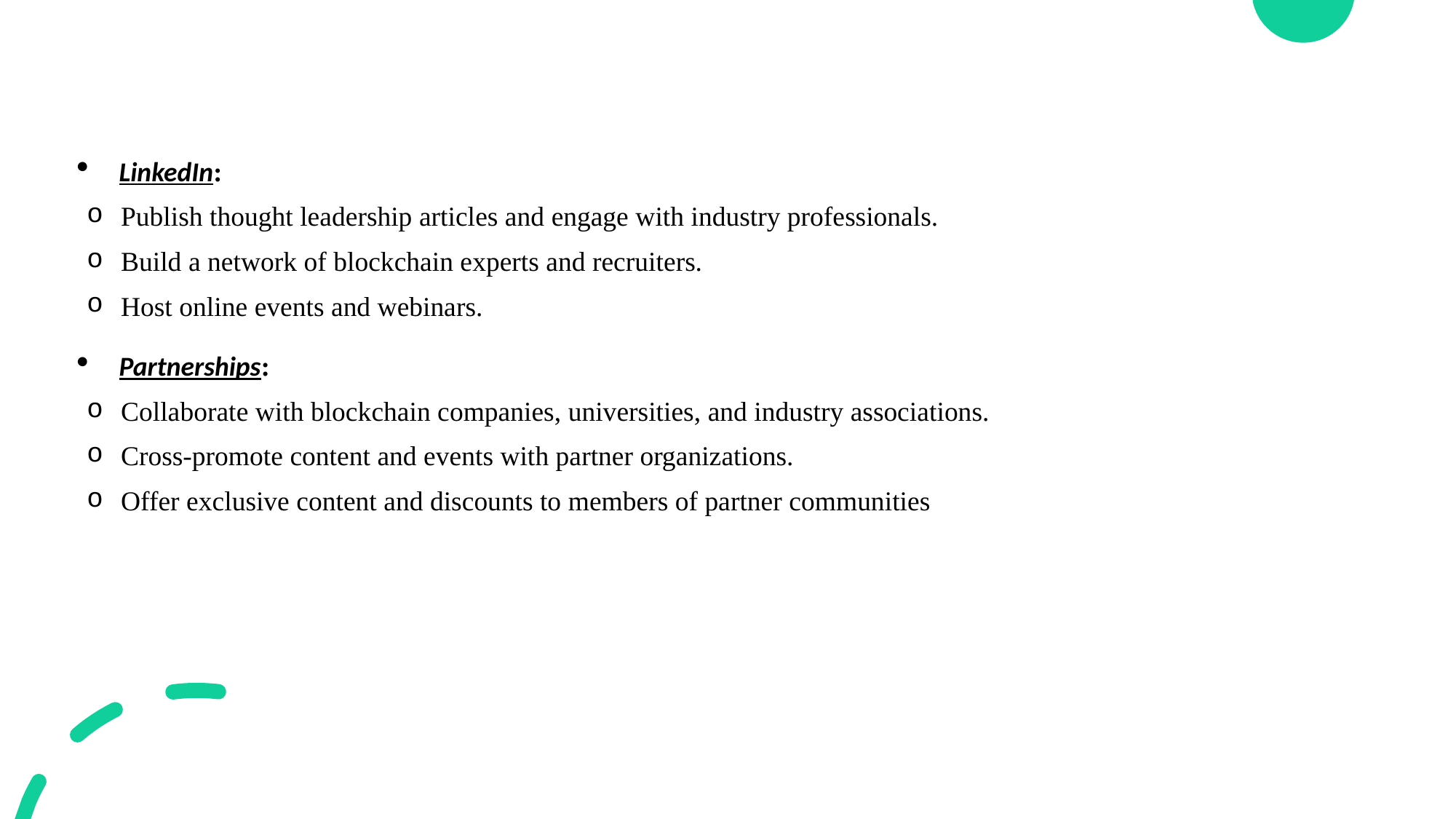

LinkedIn:
Publish thought leadership articles and engage with industry professionals.
Build a network of blockchain experts and recruiters.
Host online events and webinars.
Partnerships:
Collaborate with blockchain companies, universities, and industry associations.
Cross-promote content and events with partner organizations.
Offer exclusive content and discounts to members of partner communities